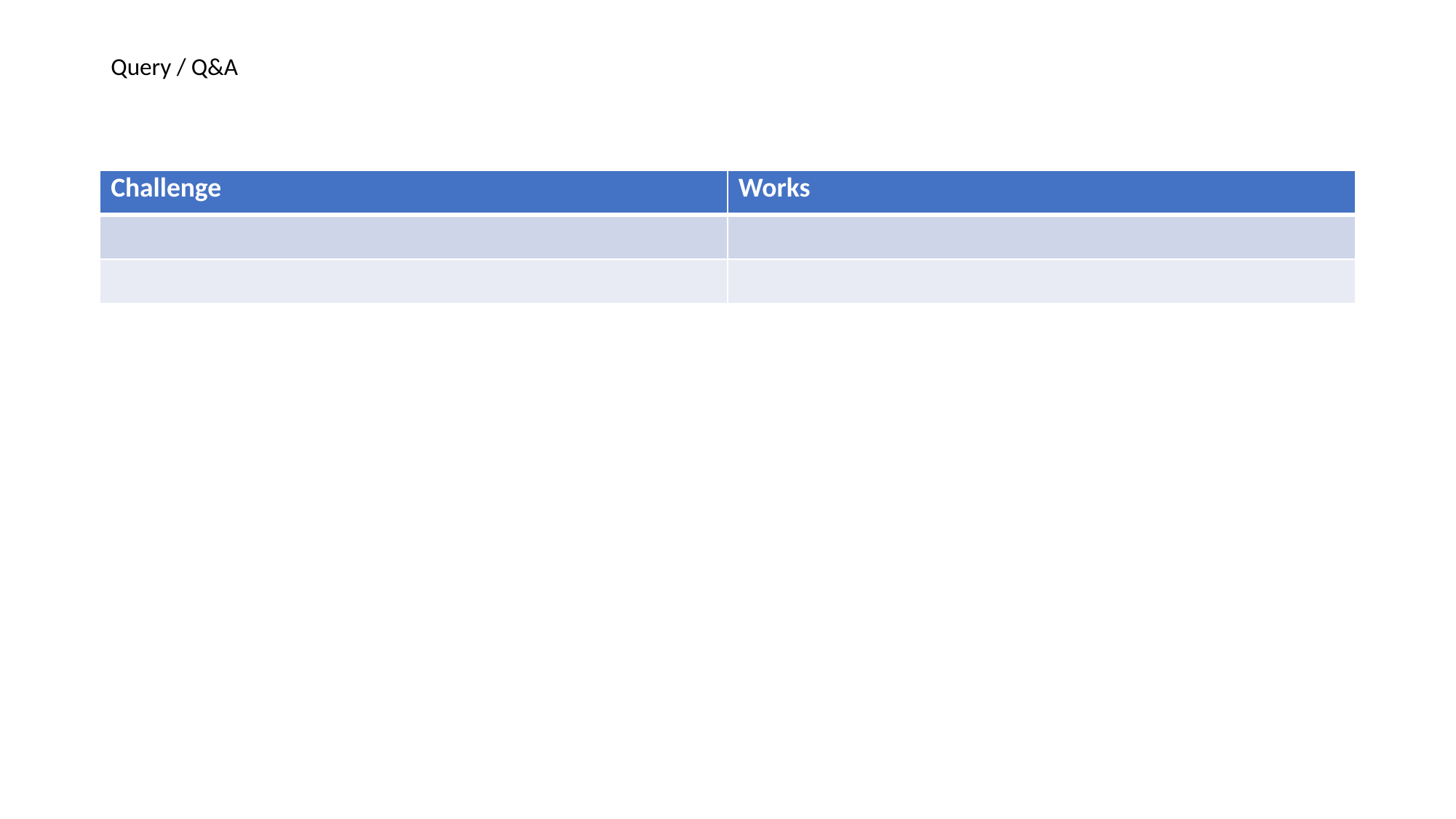

# Query / Q&A
| Challenge | Works |
| --- | --- |
|  |  |
|  |  |